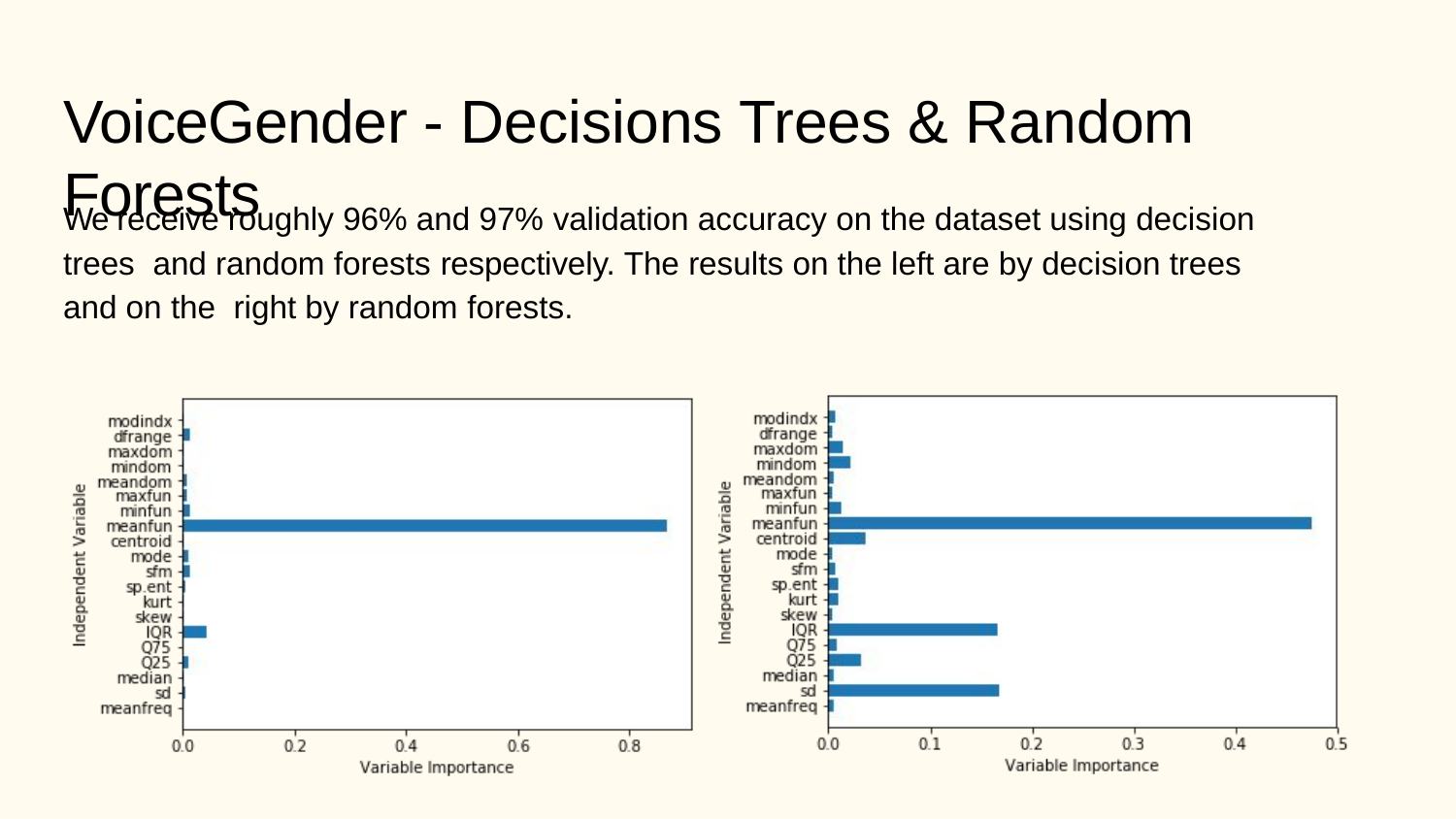

VoiceGender - Decisions Trees & Random Forests
We receive roughly 96% and 97% validation accuracy on the dataset using decision trees  and random forests respectively. The results on the left are by decision trees and on the  right by random forests.